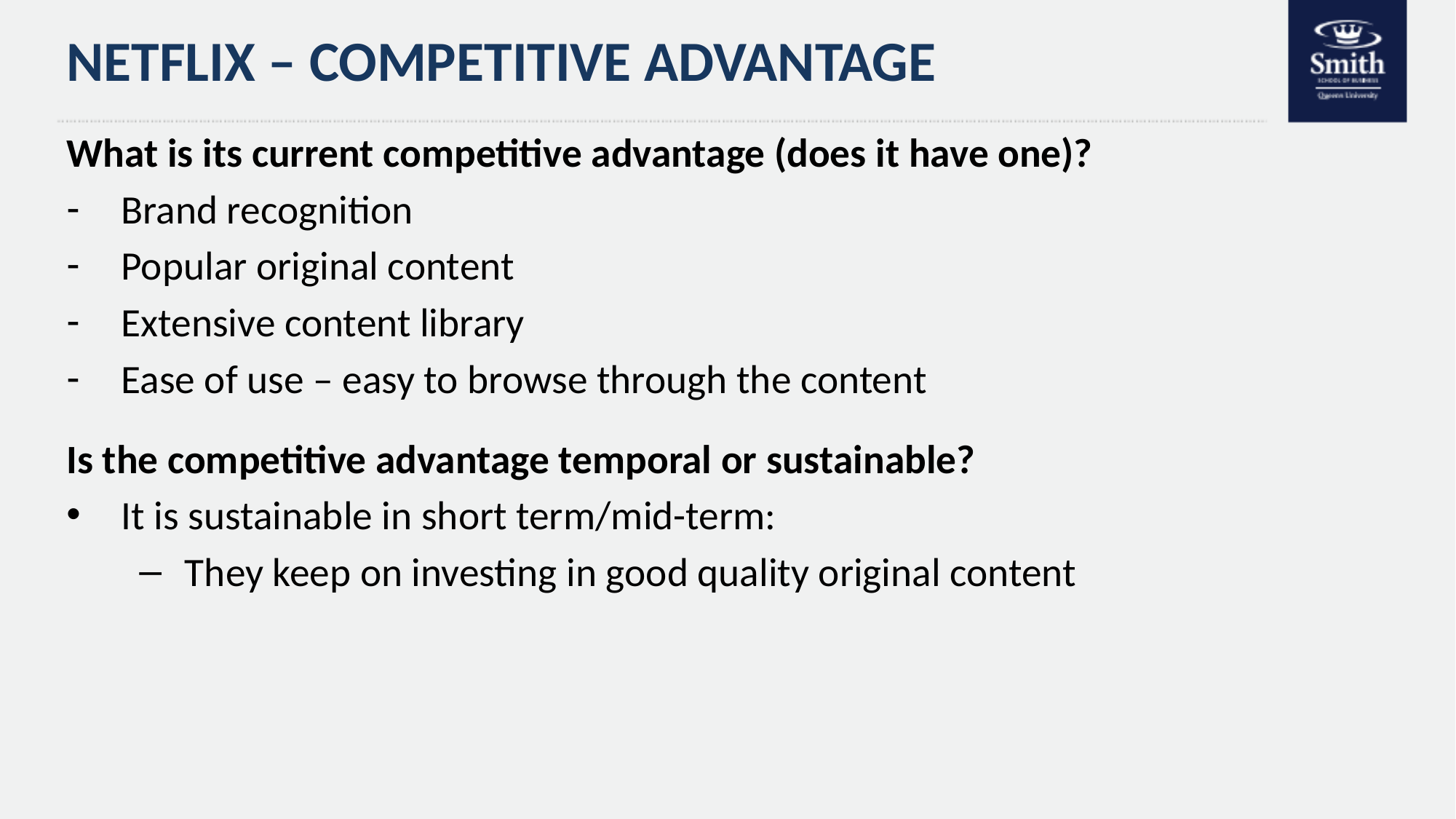

# Netflix – Competitive Advantage
What is its current competitive advantage (does it have one)?
Brand recognition
Popular original content
Extensive content library
Ease of use – easy to browse through the content

Is the competitive advantage temporal or sustainable?
It is sustainable in short term/mid-term:
They keep on investing in good quality original content